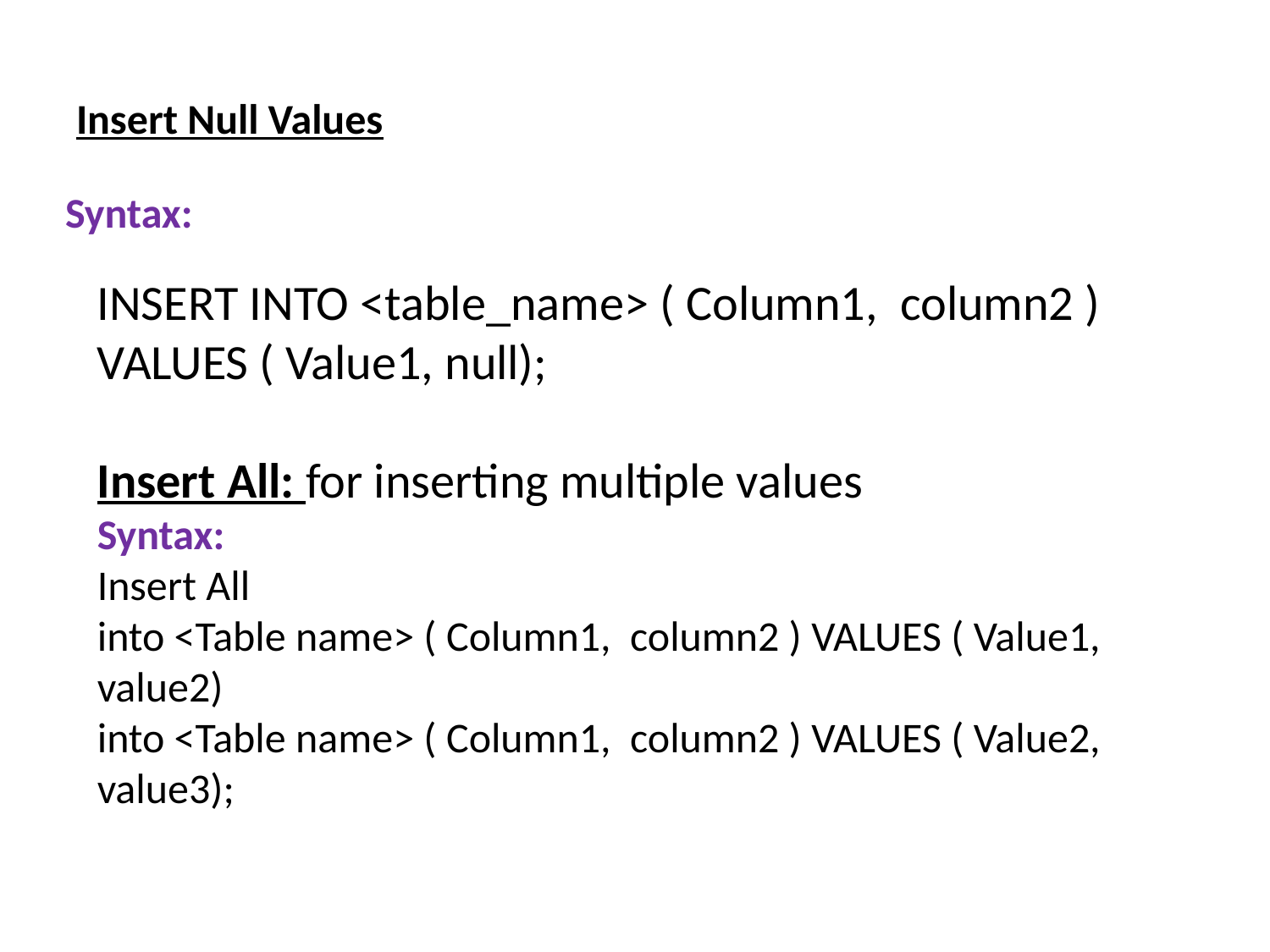

# Insert Null Values
Syntax:
INSERT INTO <table_name> ( Column1,  column2 )
VALUES ( Value1, null);

Insert All: for inserting multiple values
Syntax:
Insert All
into <Table name> ( Column1,  column2 ) VALUES ( Value1, value2)
into <Table name> ( Column1,  column2 ) VALUES ( Value2, value3);